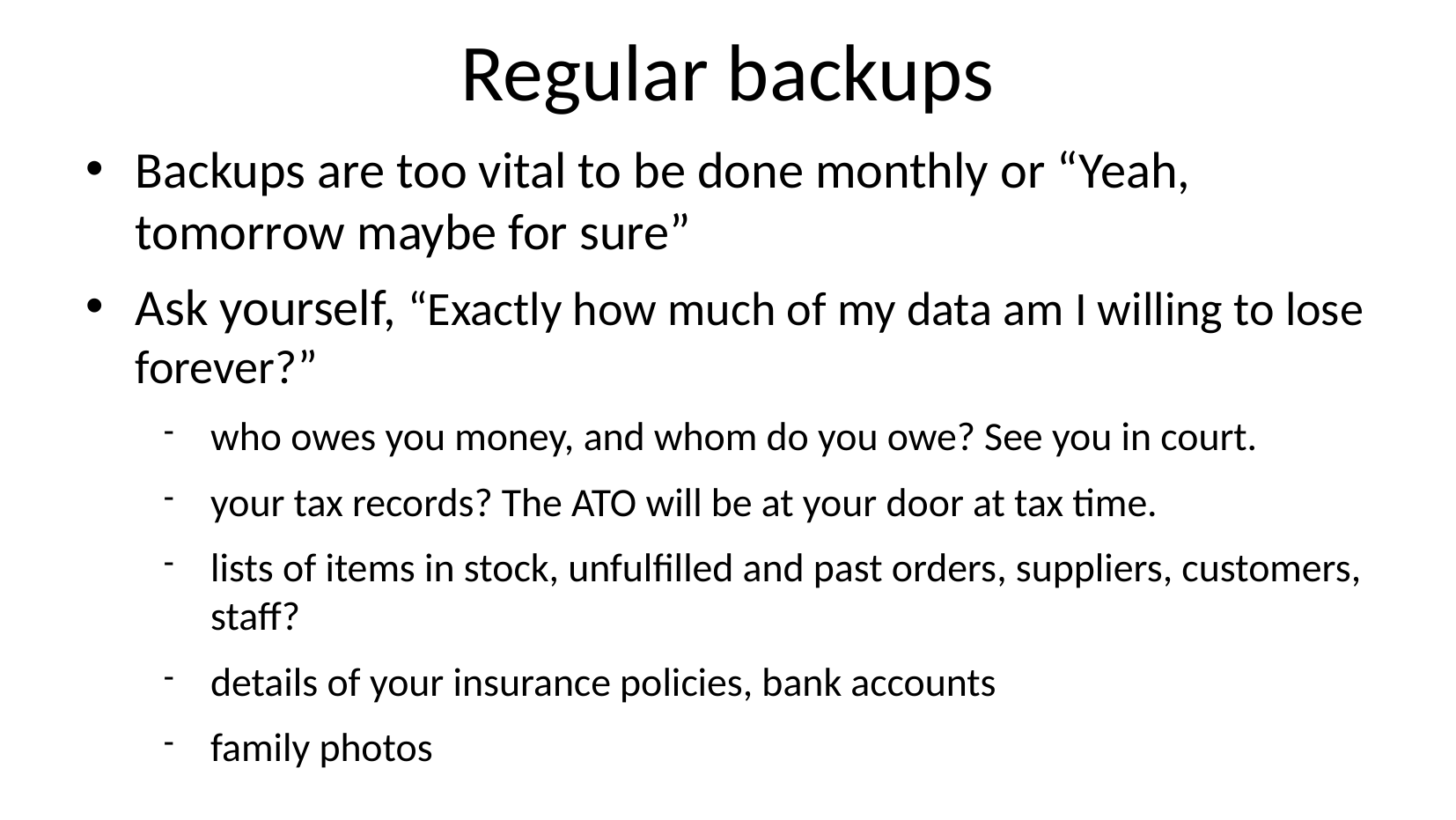

# Regular backups
Backups are too vital to be done monthly or “Yeah, tomorrow maybe for sure”
Ask yourself, “Exactly how much of my data am I willing to lose forever?”
who owes you money, and whom do you owe? See you in court.
your tax records? The ATO will be at your door at tax time.
lists of items in stock, unfulfilled and past orders, suppliers, customers, staff?
details of your insurance policies, bank accounts
family photos